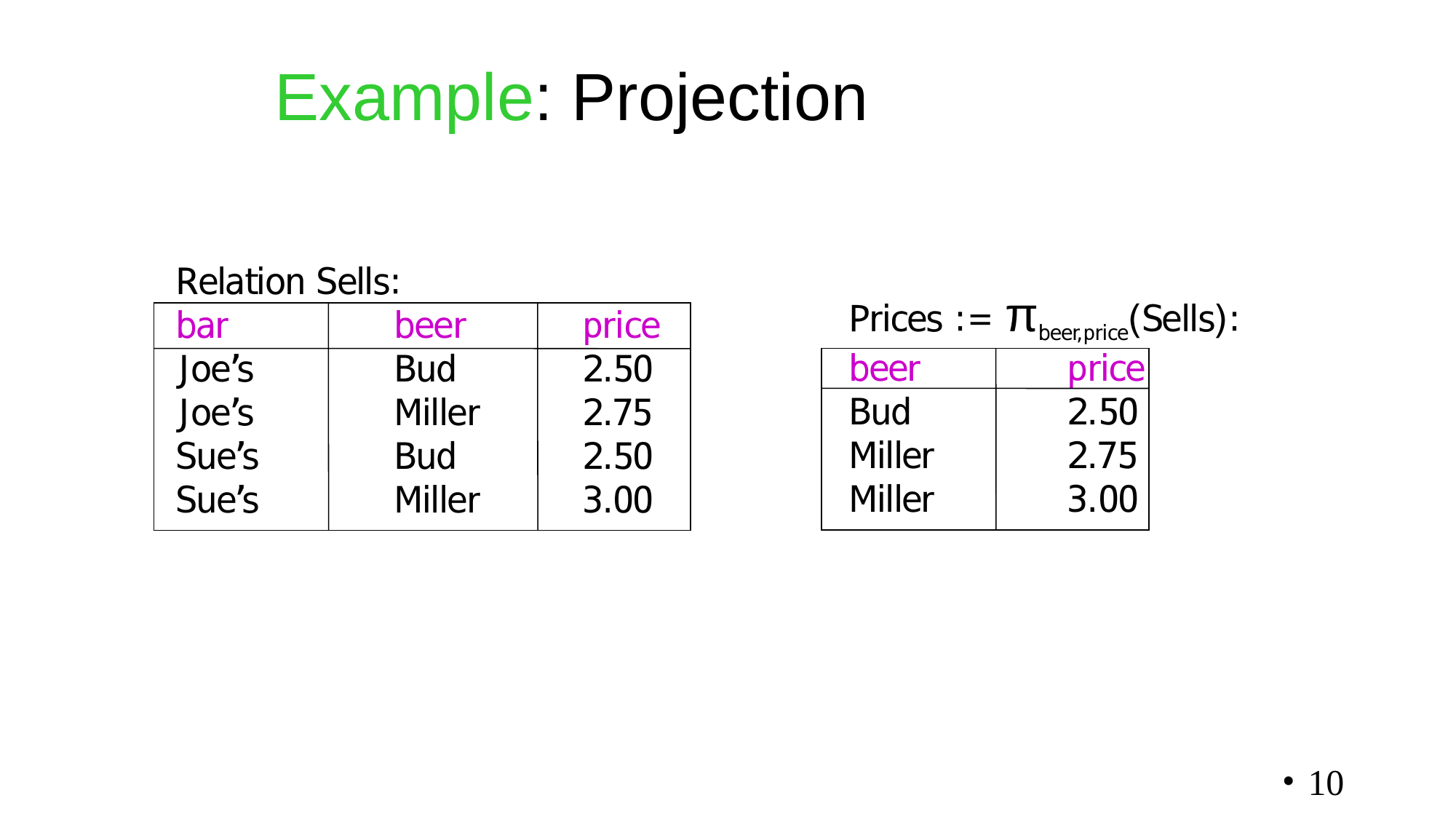

# Example: Projection
Relation Sells:
bar		beer	       price
Joe’s		Bud	       2.50
Joe’s		Miller	       2.75
Sue’s		Bud	       2.50
Sue’s		Miller	       3.00
Prices := πbeer,price(Sells):
beer		price
Bud		2.50
Miller		2.75
Miller		3.00

10